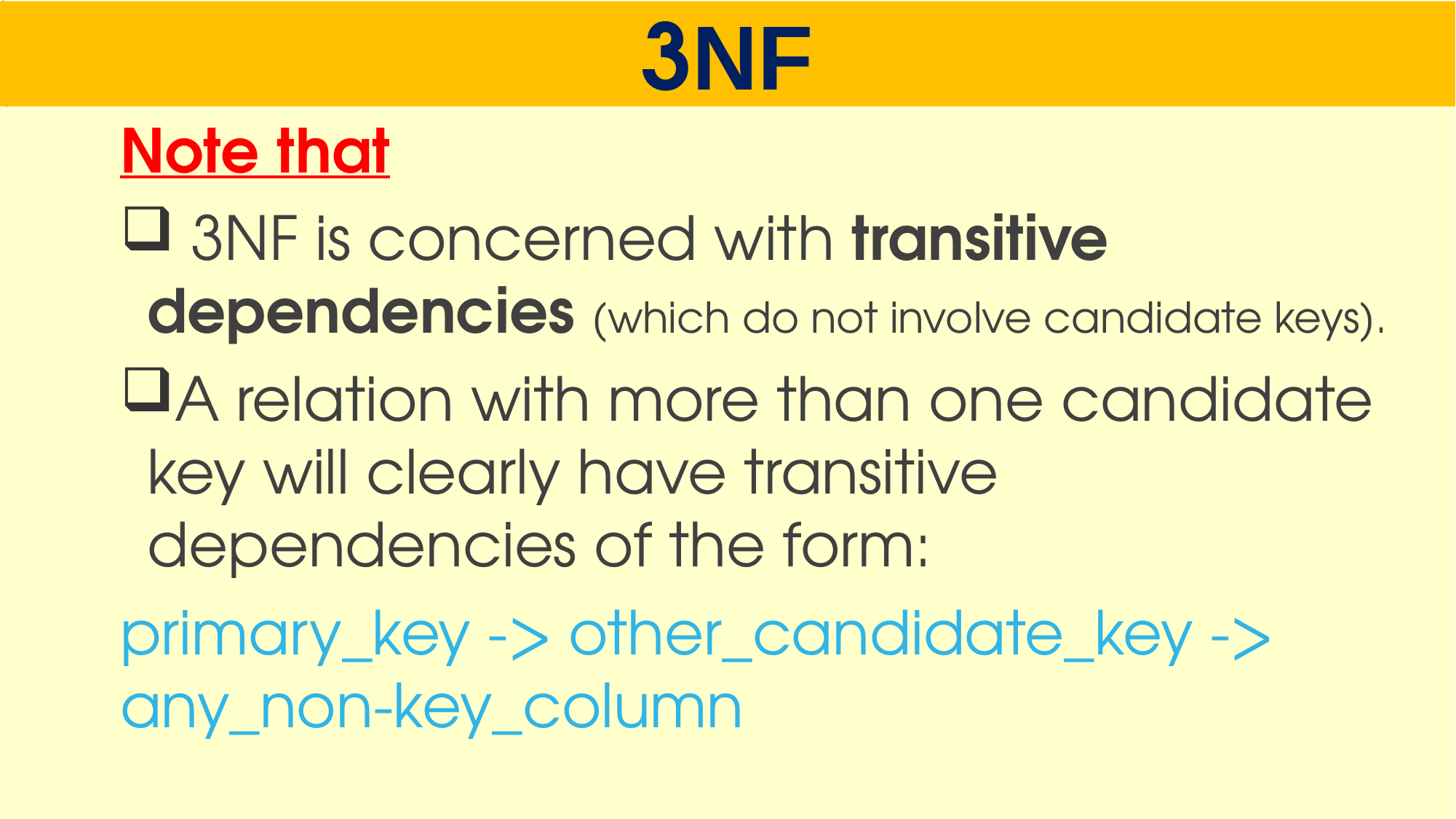

3NF
# Note that
 3NF is concerned with transitive dependencies (which do not involve candidate keys).
A relation with more than one candidate key will clearly have transitive dependencies of the form:
primary_key -> other_candidate_key -> any_non-key_column